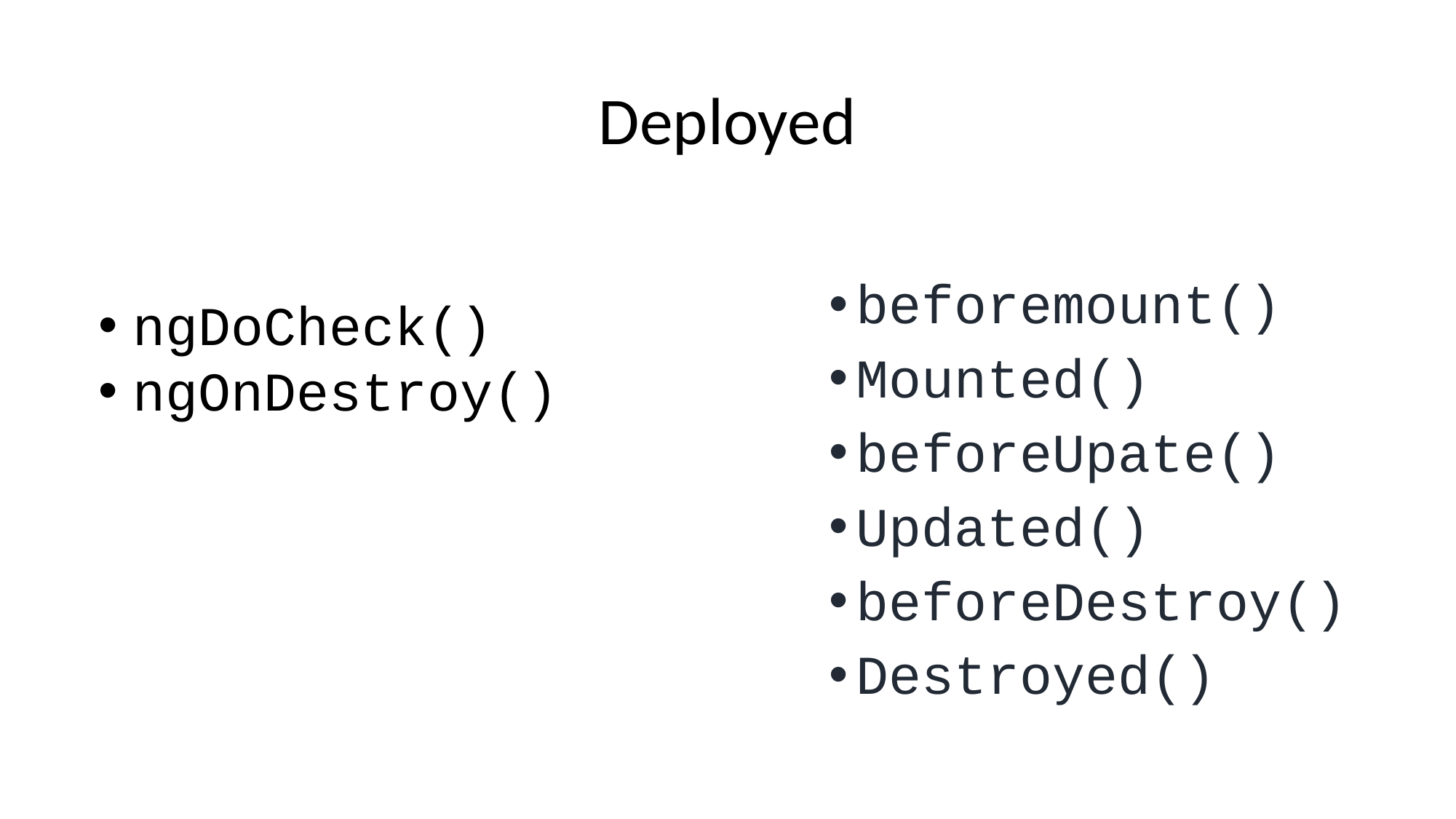

# Deployed
beforemount()
Mounted()
beforeUpate()
Updated()
beforeDestroy()
Destroyed()
ngDoCheck()
ngOnDestroy()